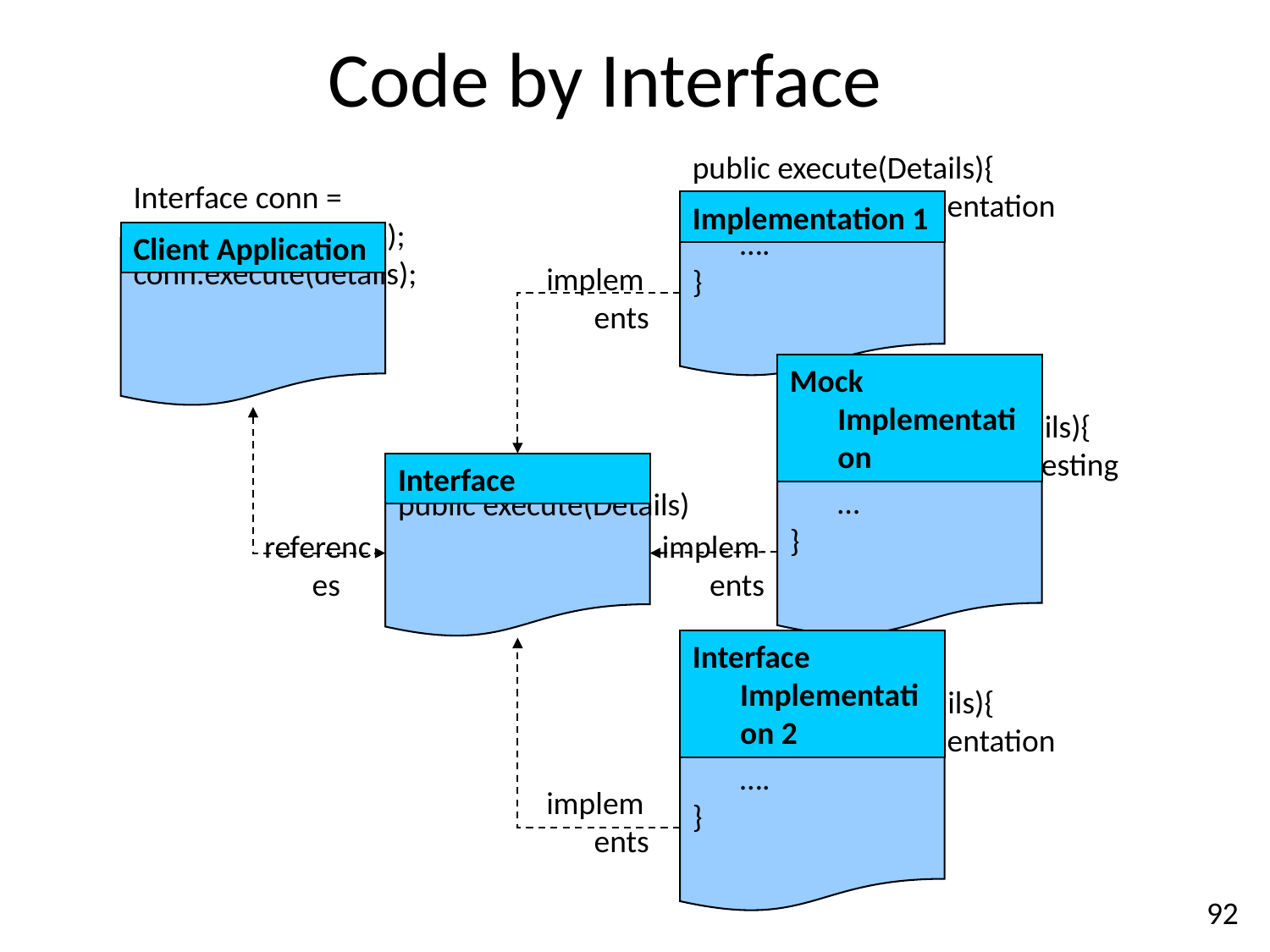

Code by Interface
Implementation 1
public execute(Details){
	//actual implementation
	….
}

Client Application
Interface conn =
	factory.retrieve();
conn.execute(details);

implements
Mock Implementation
Interface
Public execute(Details){
	//fake data for testing
	…
}

public execute(Details)

references
implements
Interface Implementation 2
public execute(Details){
	//actual implementation
	….
}

implements
92